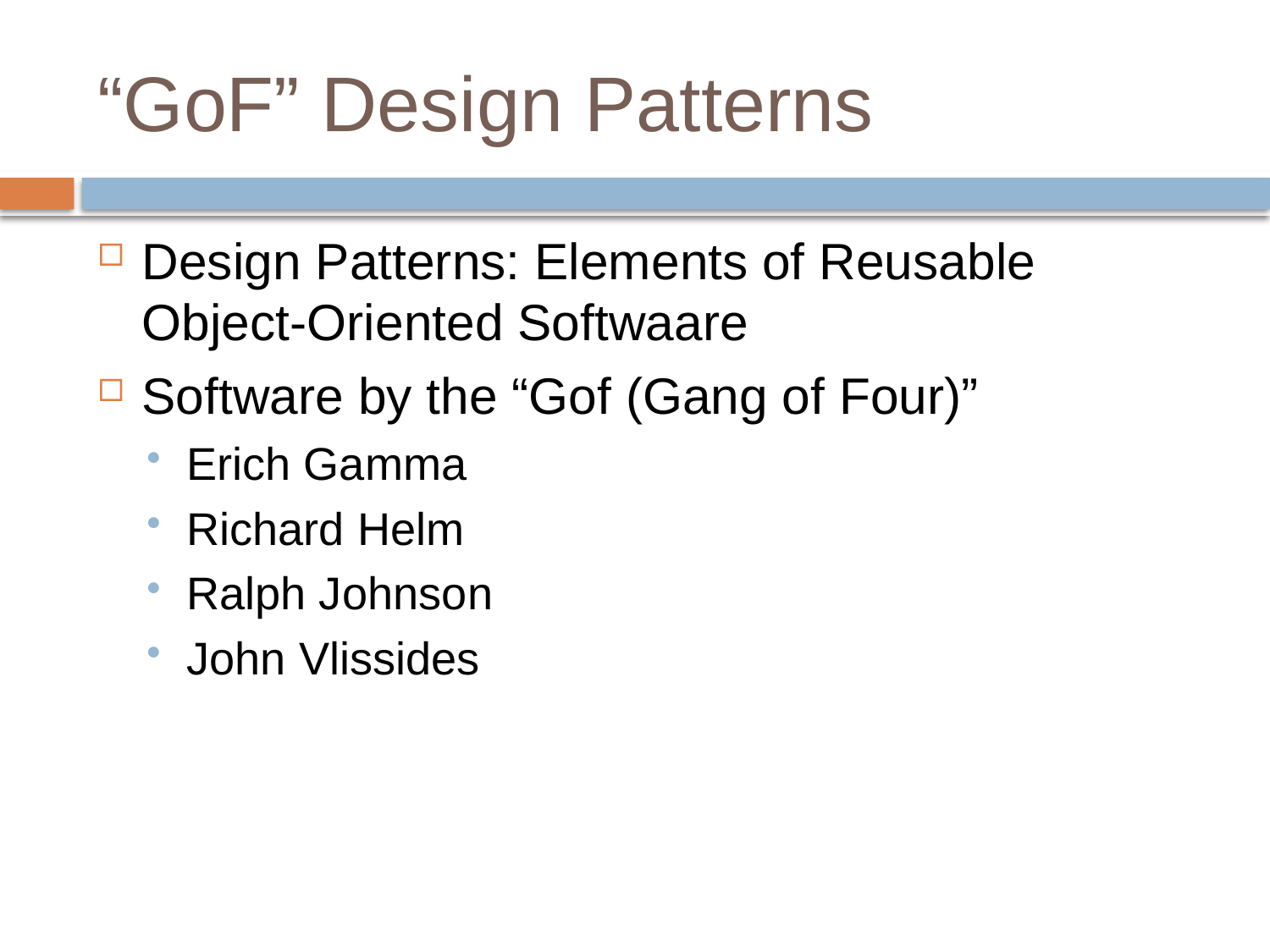

# “GoF” Design Patterns
Design Patterns: Elements of Reusable Object-Oriented Softwaare
Software by the “Gof (Gang of Four)”
Erich Gamma
Richard Helm
Ralph Johnson
John Vlissides